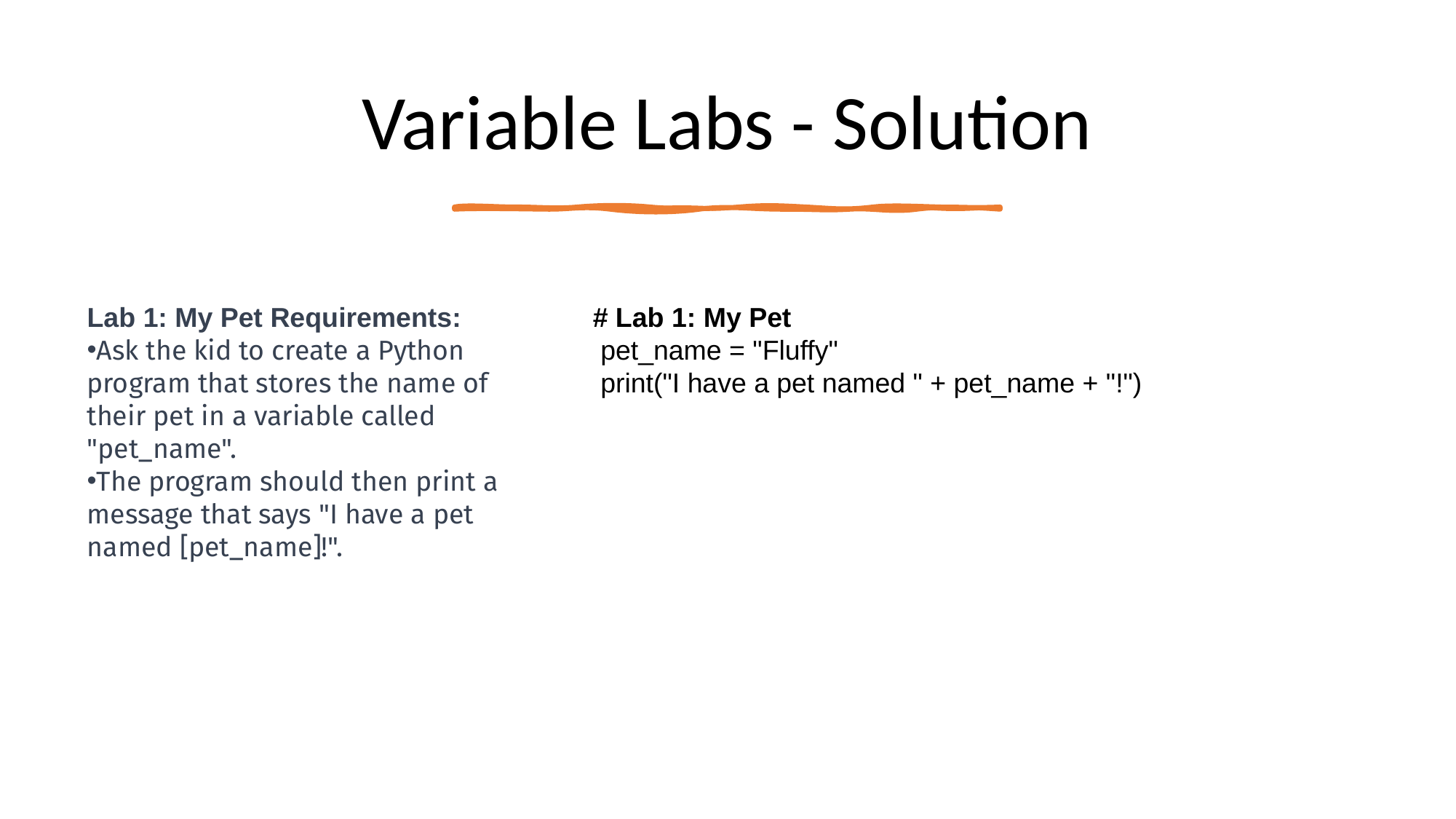

# Variable Labs - Solution

# Lab 1: My Pet
 pet_name = "Fluffy"
 print("I have a pet named " + pet_name + "!")
Lab 1: My Pet Requirements:
Ask the kid to create a Python program that stores the name of their pet in a variable called "pet_name".
The program should then print a message that says "I have a pet named [pet_name]!".